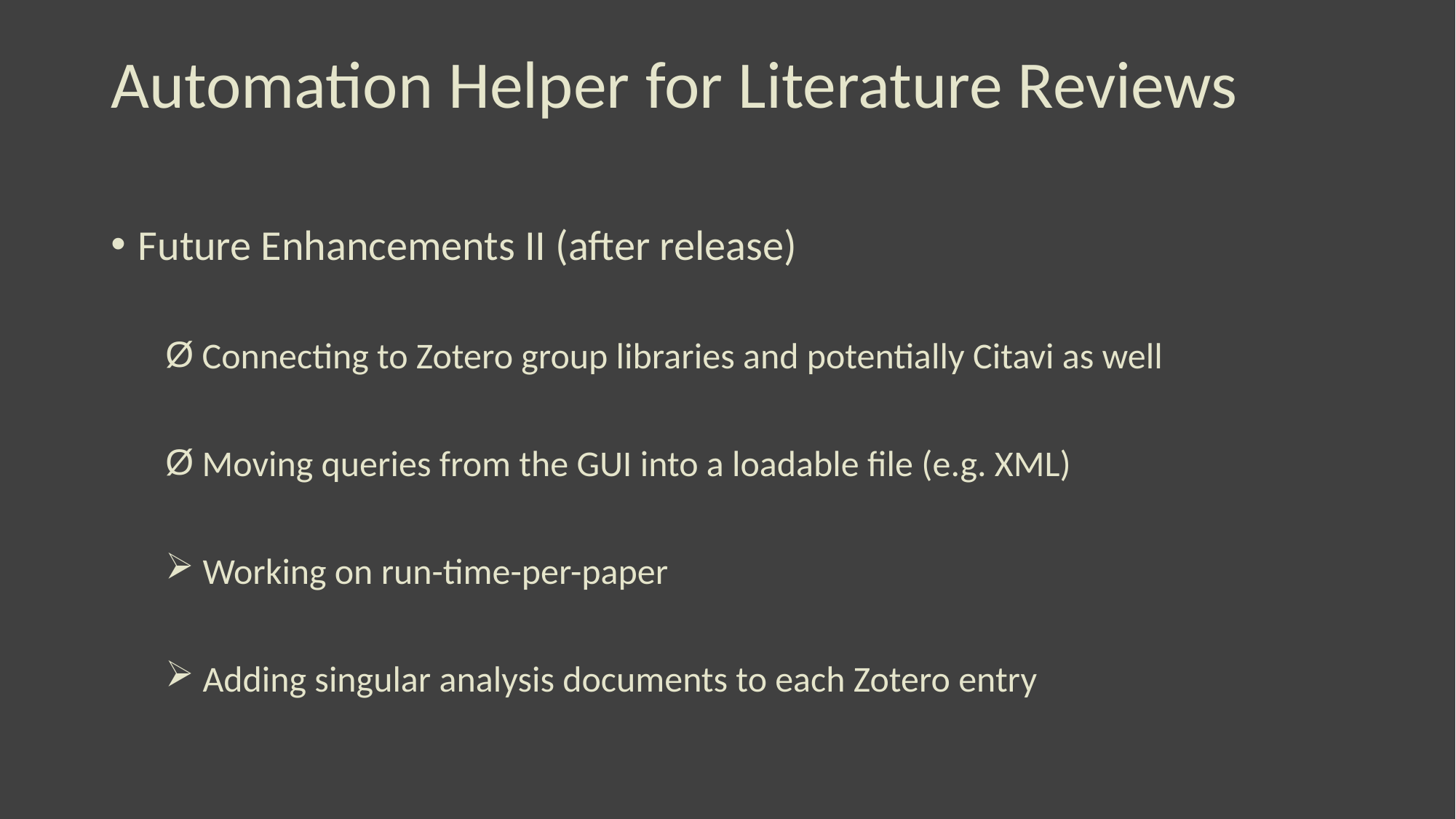

# Automation Helper for Literature Reviews

Future Enhancements II (after release)

 Connecting to Zotero group libraries and potentially Citavi as well

 Moving queries from the GUI into a loadable file (e.g. XML)

 Working on run-time-per-paper

 Adding singular analysis documents to each Zotero entry